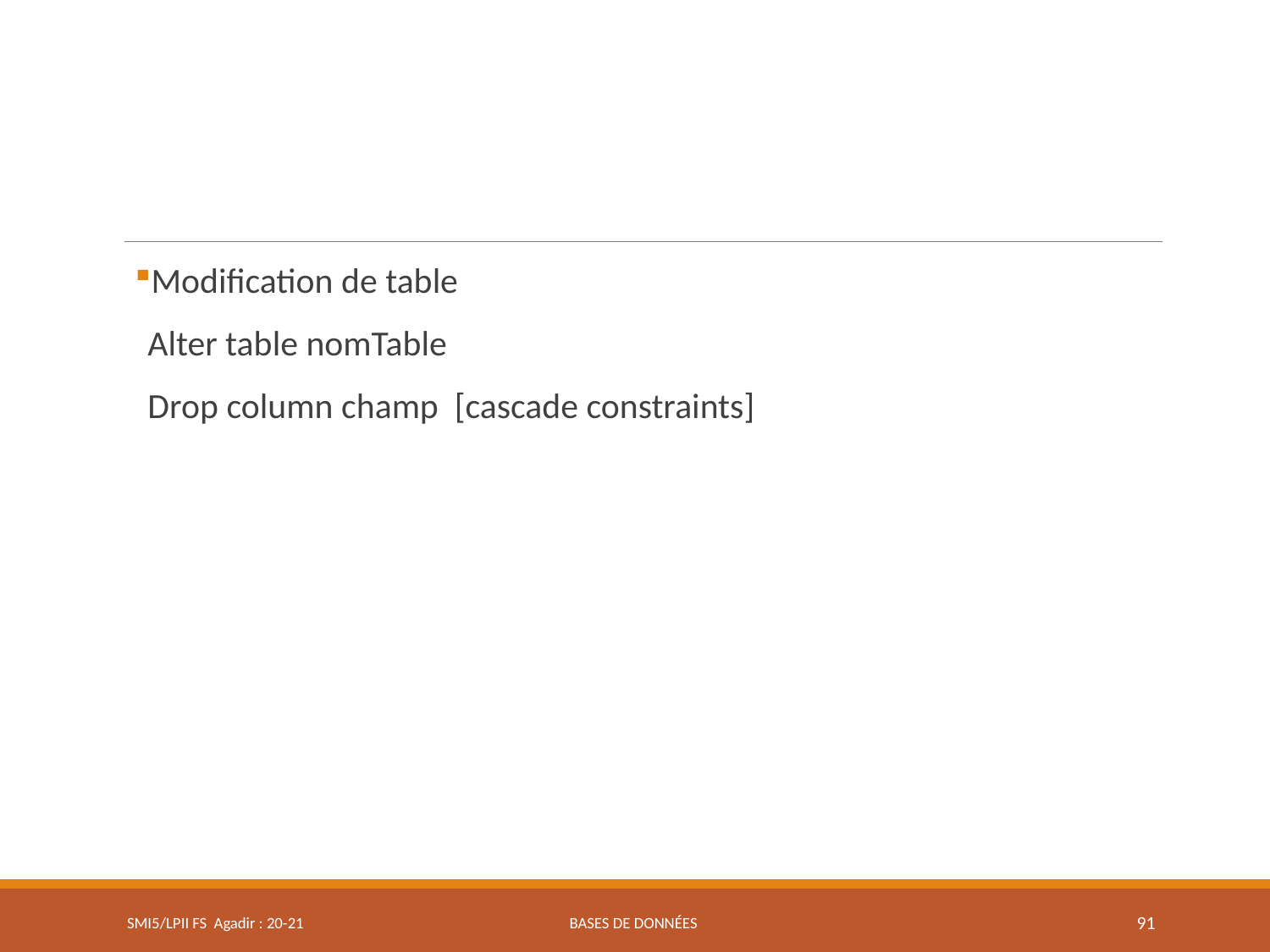

Modification de table
	Alter table nomTable
	Drop column champ  [cascade constraints]

SMI5/LPII FS  Agadir : 20-21
Bases de données
91